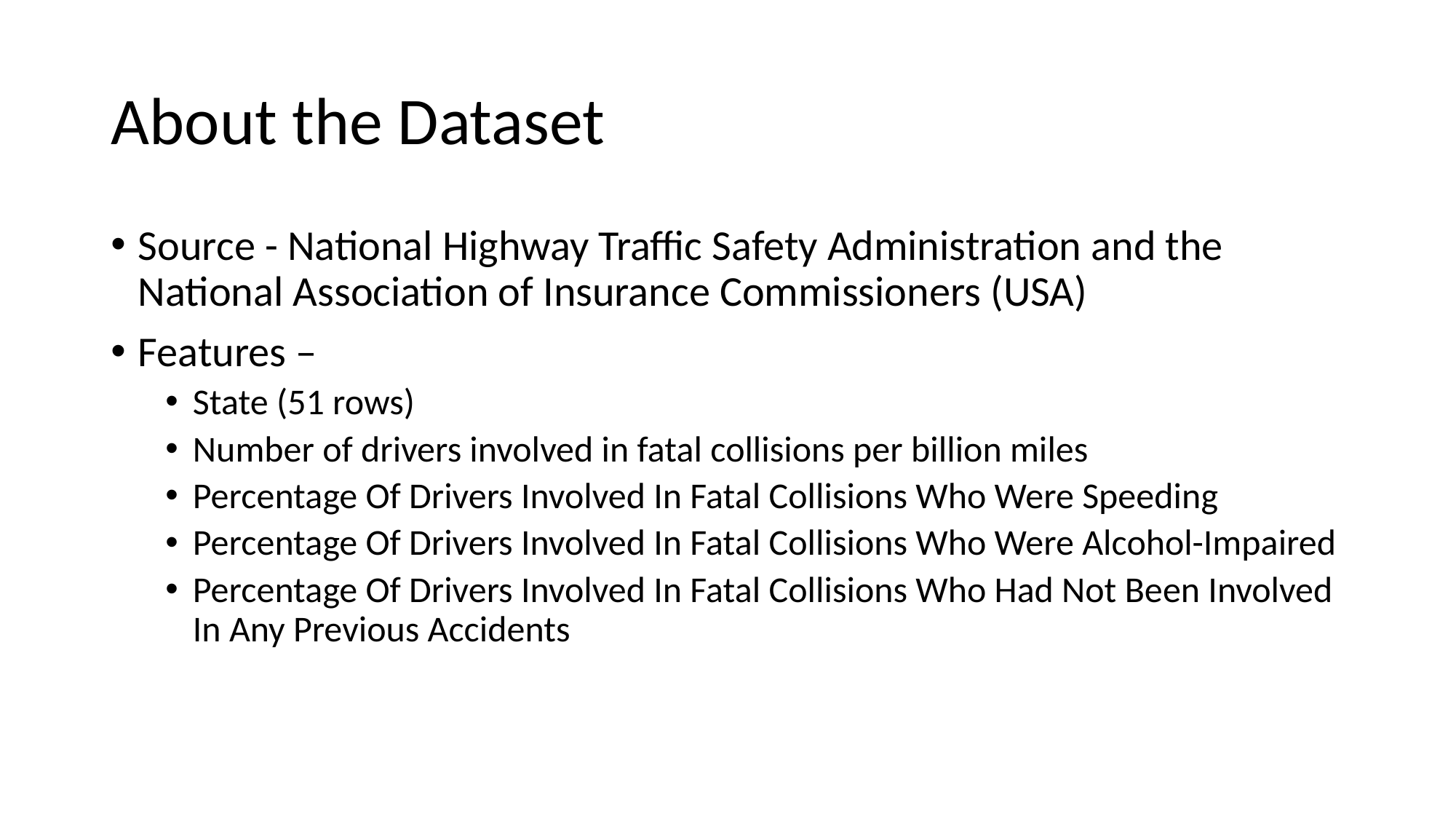

# About the Dataset
Source - National Highway Traffic Safety Administration and the National Association of Insurance Commissioners (USA)
Features –
State (51 rows)
Number of drivers involved in fatal collisions per billion miles
Percentage Of Drivers Involved In Fatal Collisions Who Were Speeding
Percentage Of Drivers Involved In Fatal Collisions Who Were Alcohol-Impaired
Percentage Of Drivers Involved In Fatal Collisions Who Had Not Been Involved In Any Previous Accidents